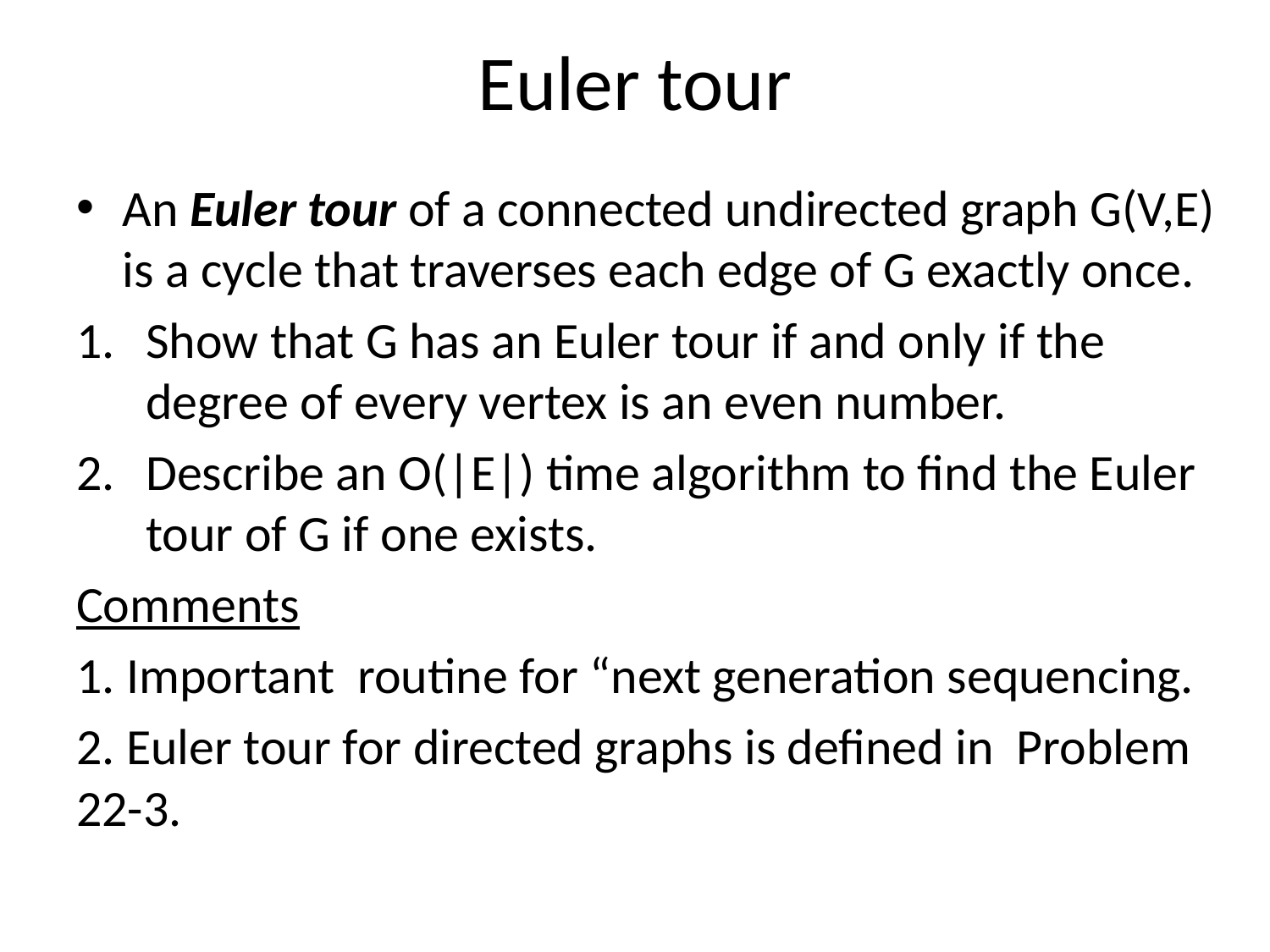

# Euler tour
An Euler tour of a connected undirected graph G(V,E) is a cycle that traverses each edge of G exactly once.
Show that G has an Euler tour if and only if the degree of every vertex is an even number.
Describe an O(|E|) time algorithm to find the Euler tour of G if one exists.
Comments
1. Important  routine for “next generation sequencing.
2. Euler tour for directed graphs is defined in  Problem 22-3.